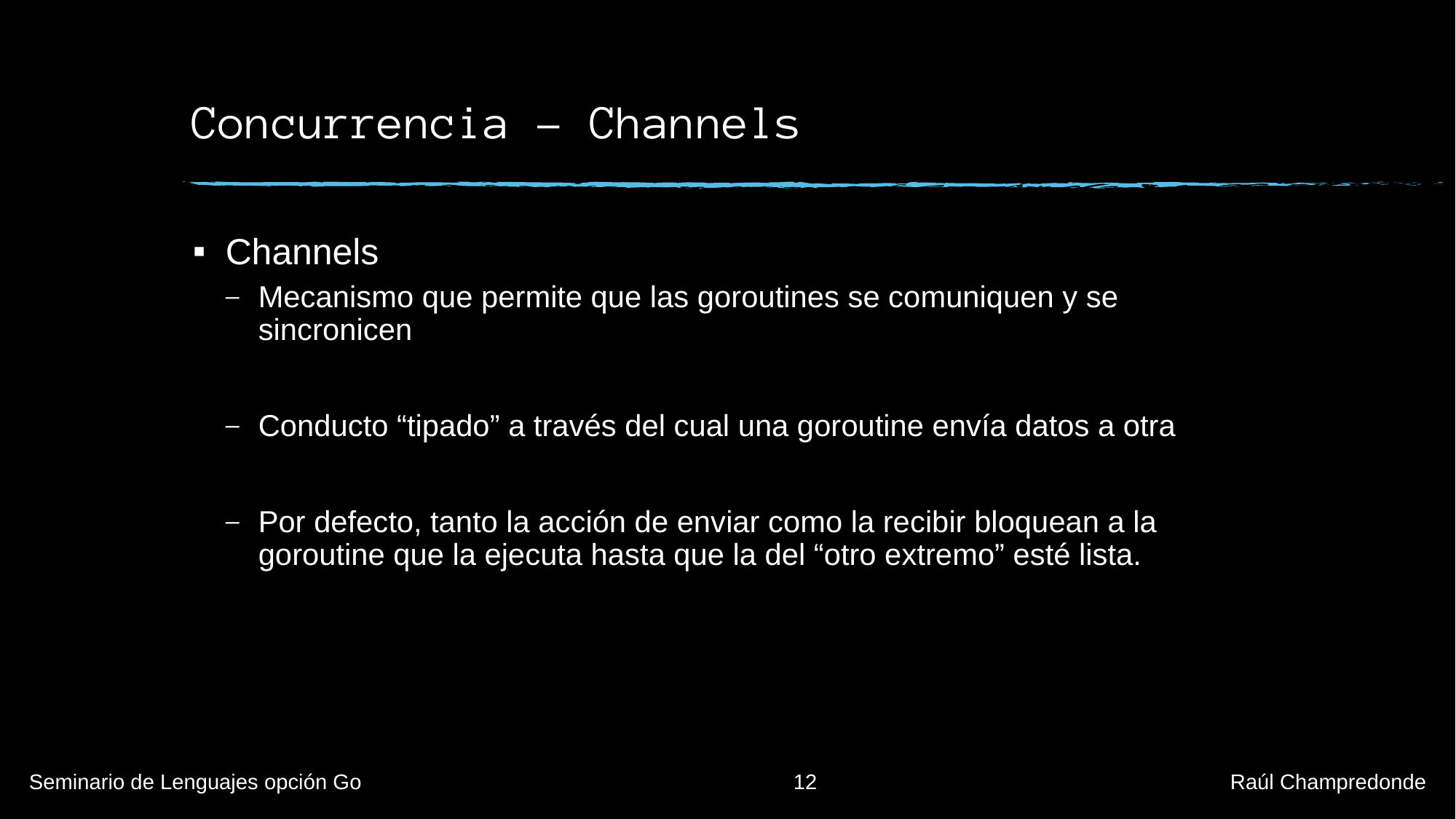

# Concurrencia - Channels
Channels
Mecanismo que permite que las goroutines se comuniquen y se sincronicen

Conducto “tipado” a través del cual una goroutine envía datos a otra

Por defecto, tanto la acción de enviar como la recibir bloquean a la goroutine que la ejecuta hasta que la del “otro extremo” esté lista.
Seminario de Lenguajes opción Go				12				Raúl Champredonde